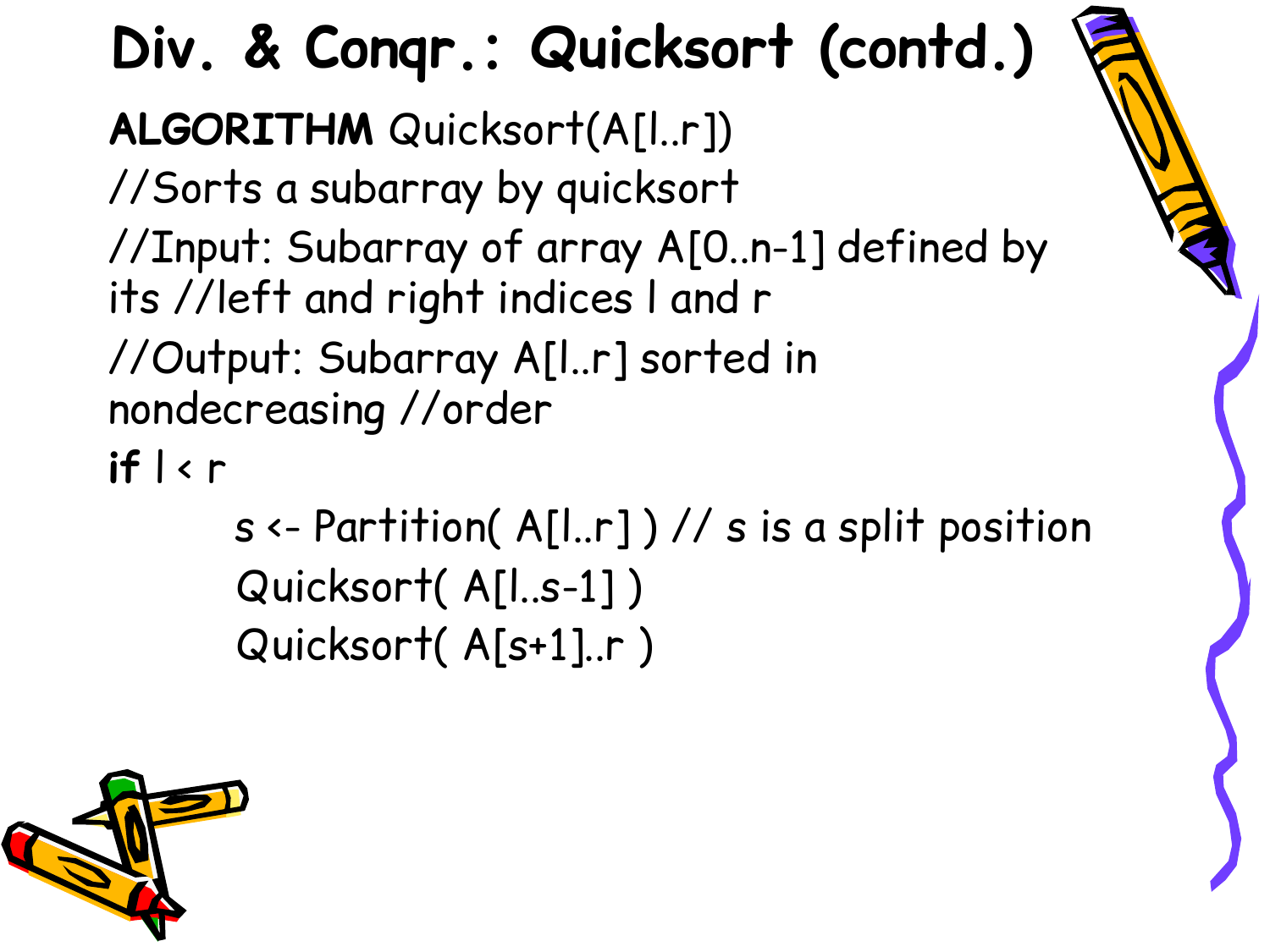

# Div. & Conqr.: Quicksort (contd.)
ALGORITHM Quicksort(A[l..r])
//Sorts a subarray by quicksort
//Input: Subarray of array A[0..n-1] defined by its //left and right indices l and r
//Output: Subarray A[l..r] sorted in nondecreasing //order
if l < r
	s <- Partition( A[l..r] ) // s is a split position
	Quicksort( A[l..s-1] )
	Quicksort( A[s+1]..r )